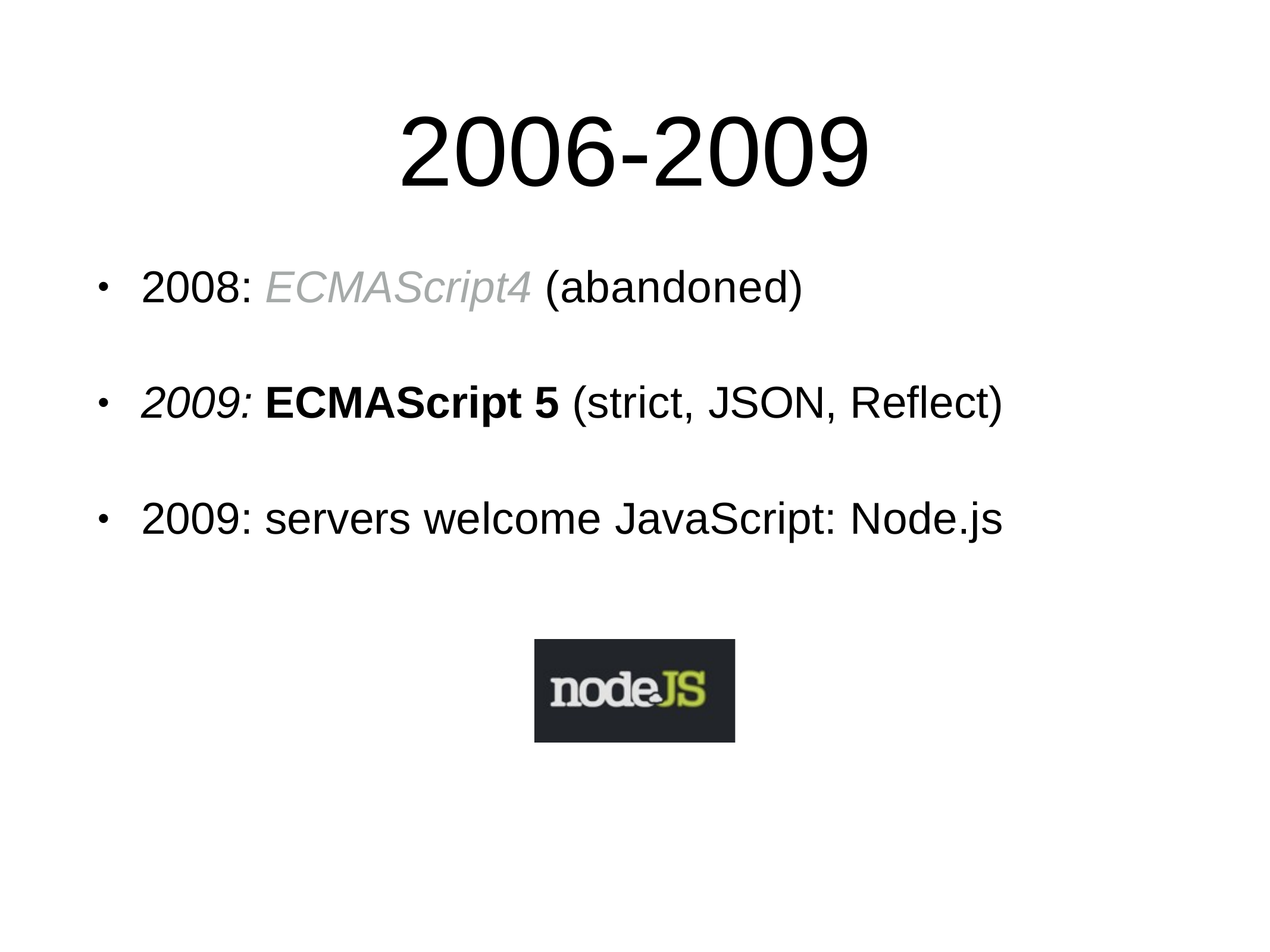

# 2006-2009
2008: ECMAScript4 (abandoned)
•
2009: ECMAScript 5 (strict, JSON, Reflect)
•
2009: servers welcome JavaScript: Node.js
•